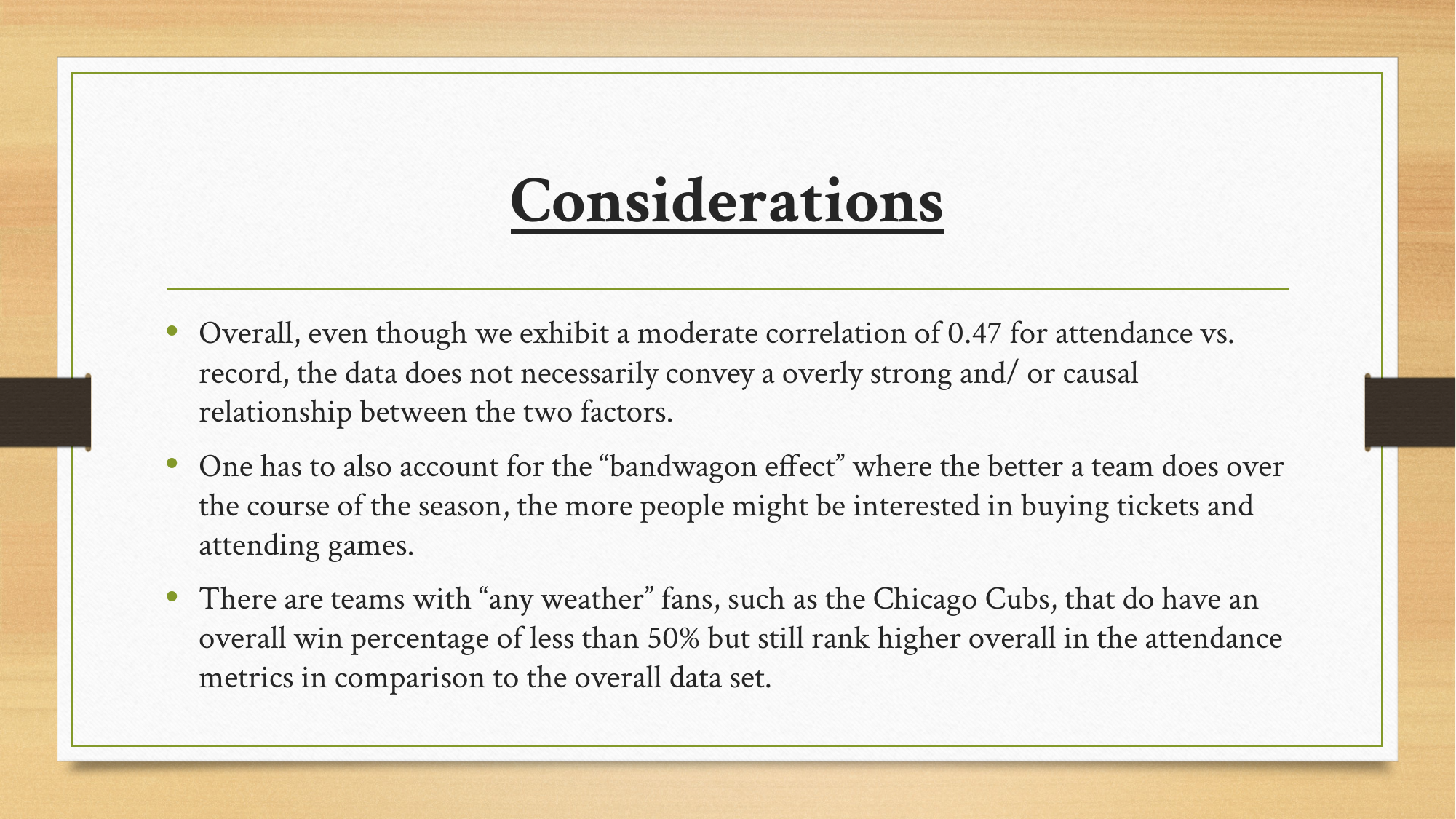

# Considerations
Overall, even though we exhibit a moderate correlation of 0.47 for attendance vs. record, the data does not necessarily convey a overly strong and/ or causal relationship between the two factors.
One has to also account for the “bandwagon effect” where the better a team does over the course of the season, the more people might be interested in buying tickets and attending games.
There are teams with “any weather” fans, such as the Chicago Cubs, that do have an overall win percentage of less than 50% but still rank higher overall in the attendance metrics in comparison to the overall data set.